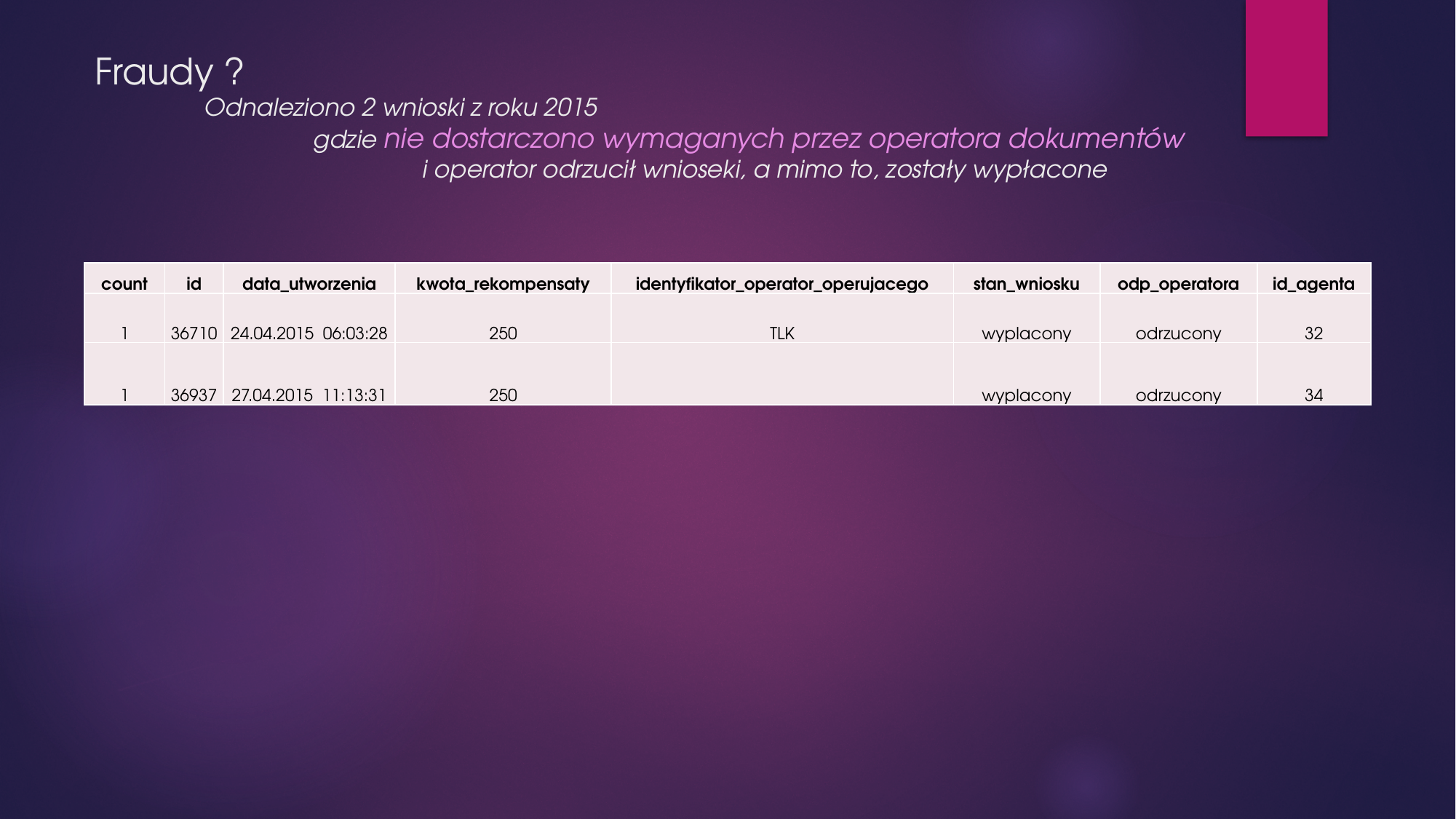

# Fraudy ? Odnaleziono 2 wnioski z roku 2015 gdzie nie dostarczono wymaganych przez operatora dokumentów i operator odrzucił wnioseki, a mimo to, zostały wypłacone
| count | id | data\_utworzenia | kwota\_rekompensaty | identyfikator\_operator\_operujacego | stan\_wniosku | odp\_operatora | id\_agenta |
| --- | --- | --- | --- | --- | --- | --- | --- |
| 1 | 36710 | 24.04.2015 06:03:28 | 250 | TLK | wyplacony | odrzucony | 32 |
| 1 | 36937 | 27.04.2015 11:13:31 | 250 |  | wyplacony | odrzucony | 34 |